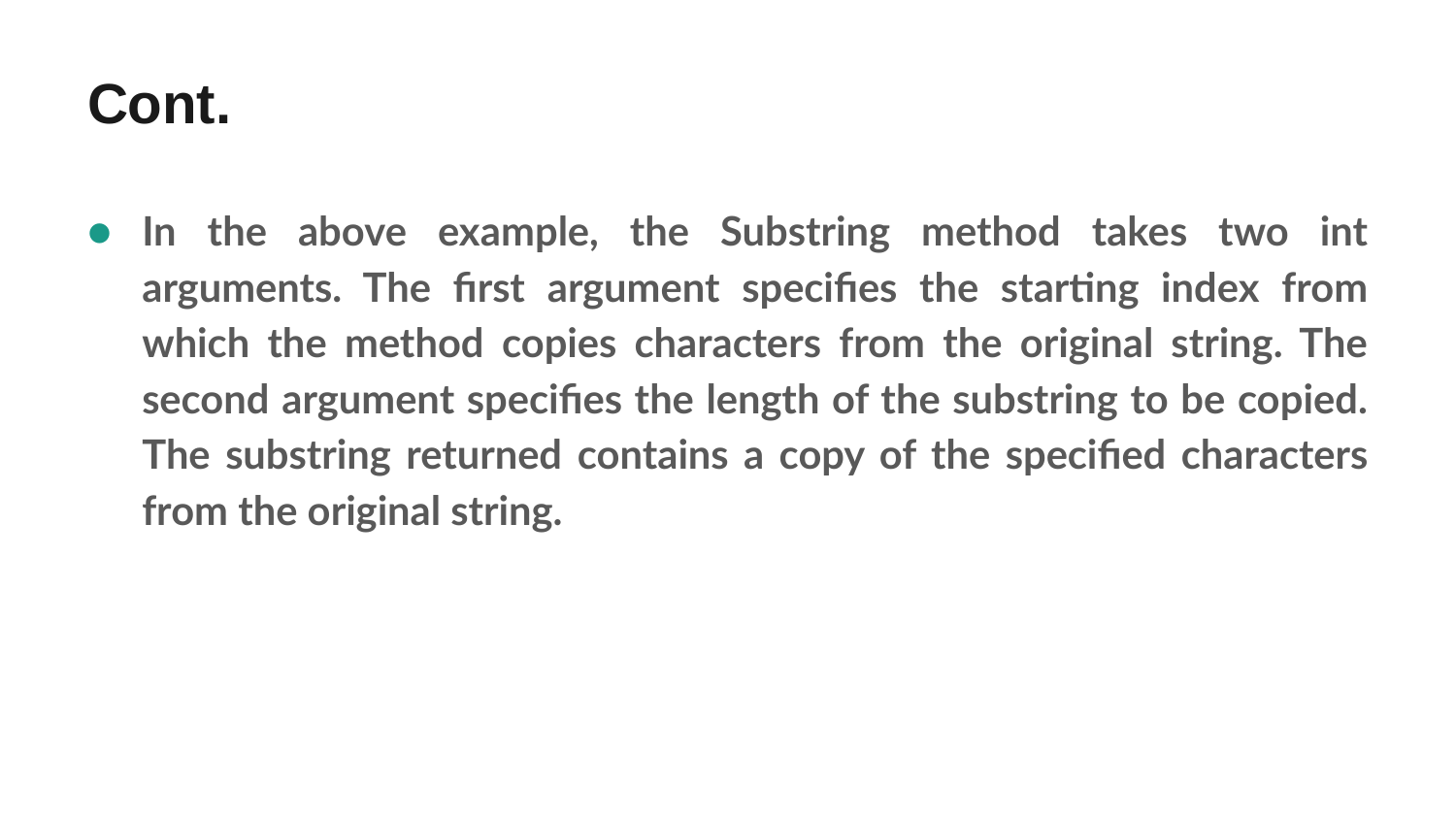

# Cont.
In the above example, the Substring method takes two int arguments. The first argument specifies the starting index from which the method copies characters from the original string. The second argument specifies the length of the substring to be copied. The substring returned contains a copy of the specified characters from the original string.